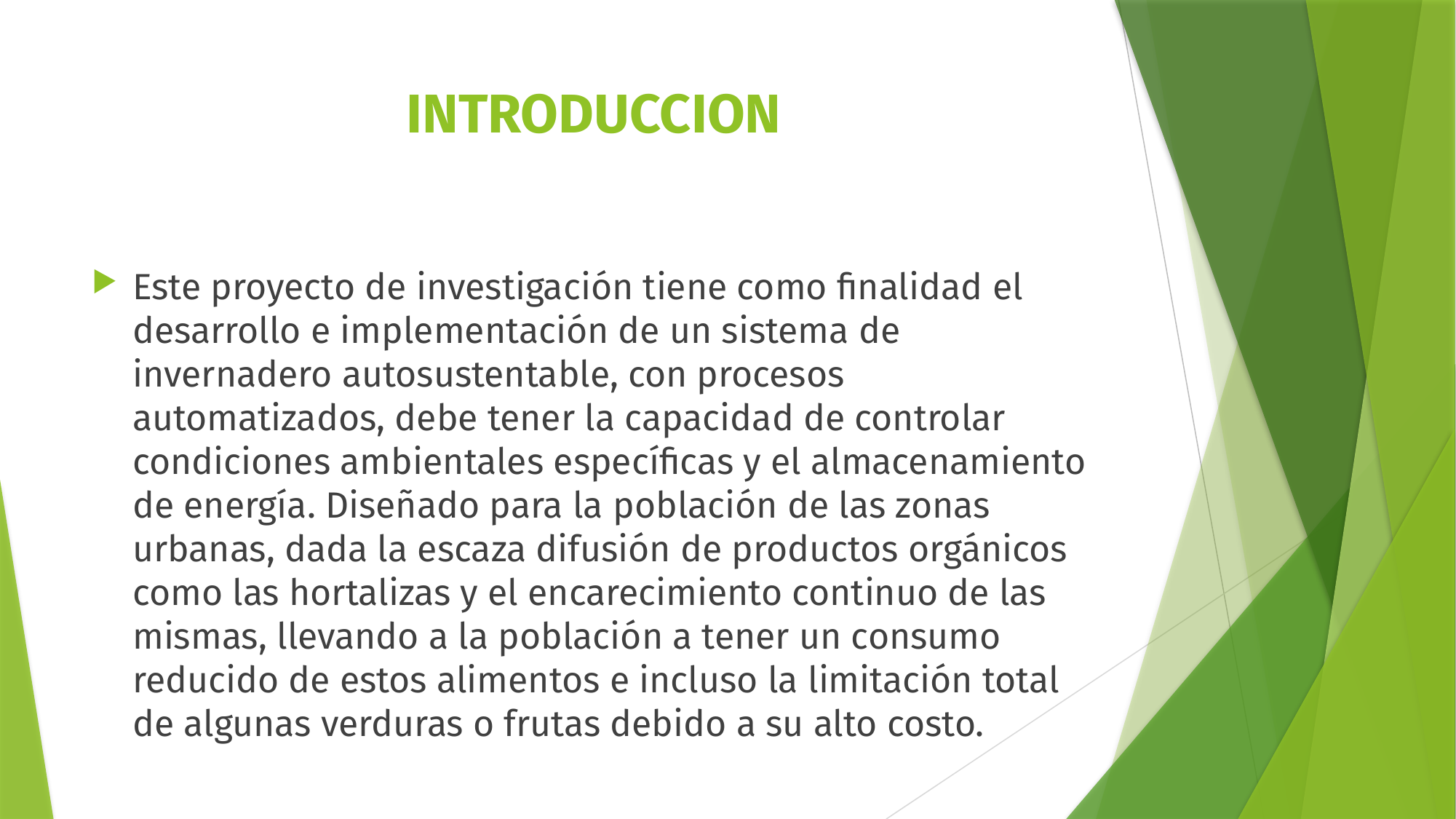

# INTRODUCCION
Este proyecto de investigación tiene como finalidad el desarrollo e implementación de un sistema de invernadero autosustentable, con procesos automatizados, debe tener la capacidad de controlar condiciones ambientales específicas y el almacenamiento de energía. Diseñado para la población de las zonas urbanas, dada la escaza difusión de productos orgánicos como las hortalizas y el encarecimiento continuo de las mismas, llevando a la población a tener un consumo reducido de estos alimentos e incluso la limitación total de algunas verduras o frutas debido a su alto costo.